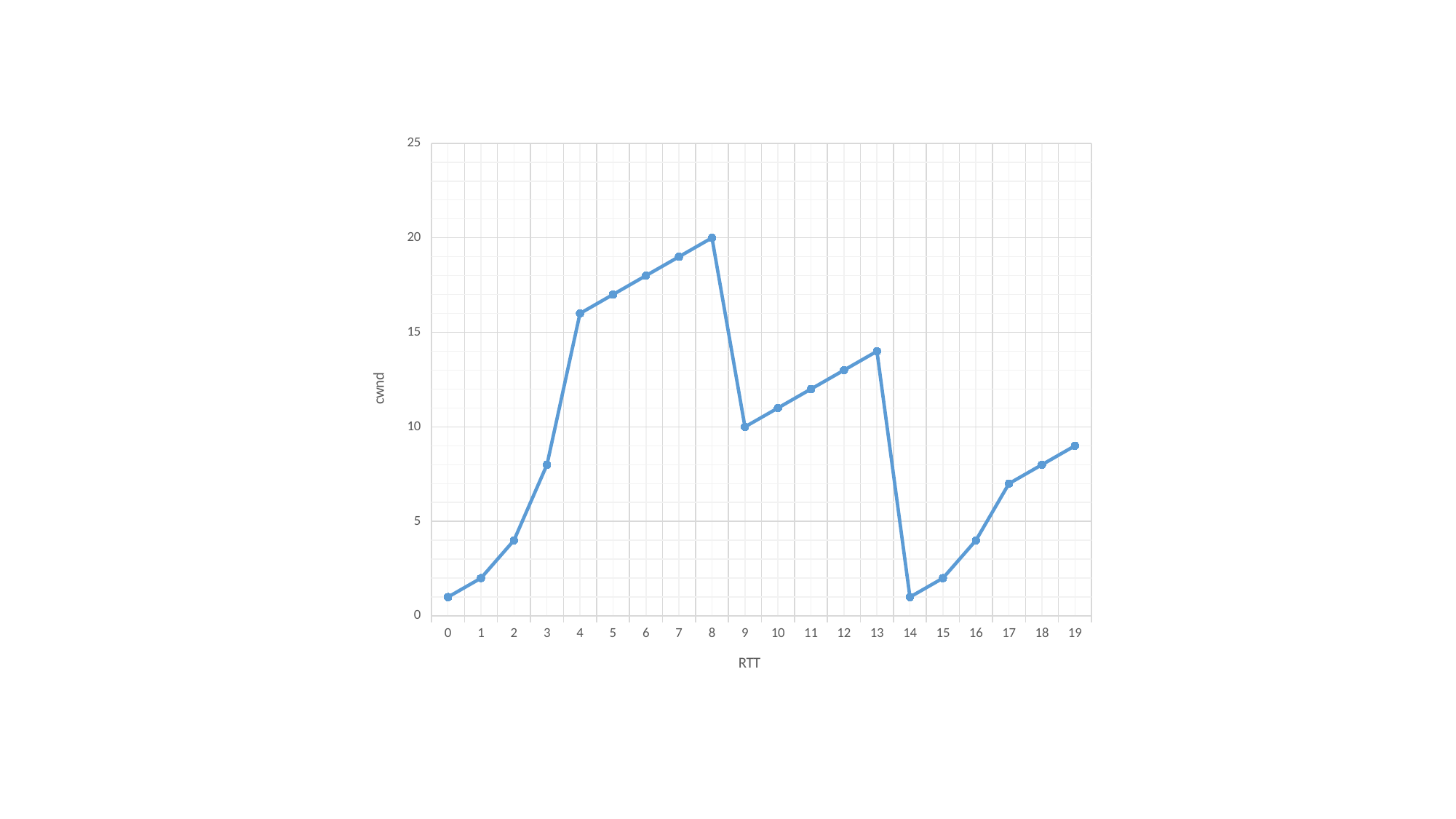

### Chart

| Category | Series 1 |
|---|---|
| 0 | 1.0 |
| 1 | 2.0 |
| 2 | 4.0 |
| 3 | 8.0 |
| 4 | 16.0 |
| 5 | 17.0 |
| 6 | 18.0 |
| 7 | 19.0 |
| 8 | 20.0 |
| 9 | 10.0 |
| 10 | 11.0 |
| 11 | 12.0 |
| 12 | 13.0 |
| 13 | 14.0 |
| 14 | 1.0 |
| 15 | 2.0 |
| 16 | 4.0 |
| 17 | 7.0 |
| 18 | 8.0 |
| 19 | 9.0 |